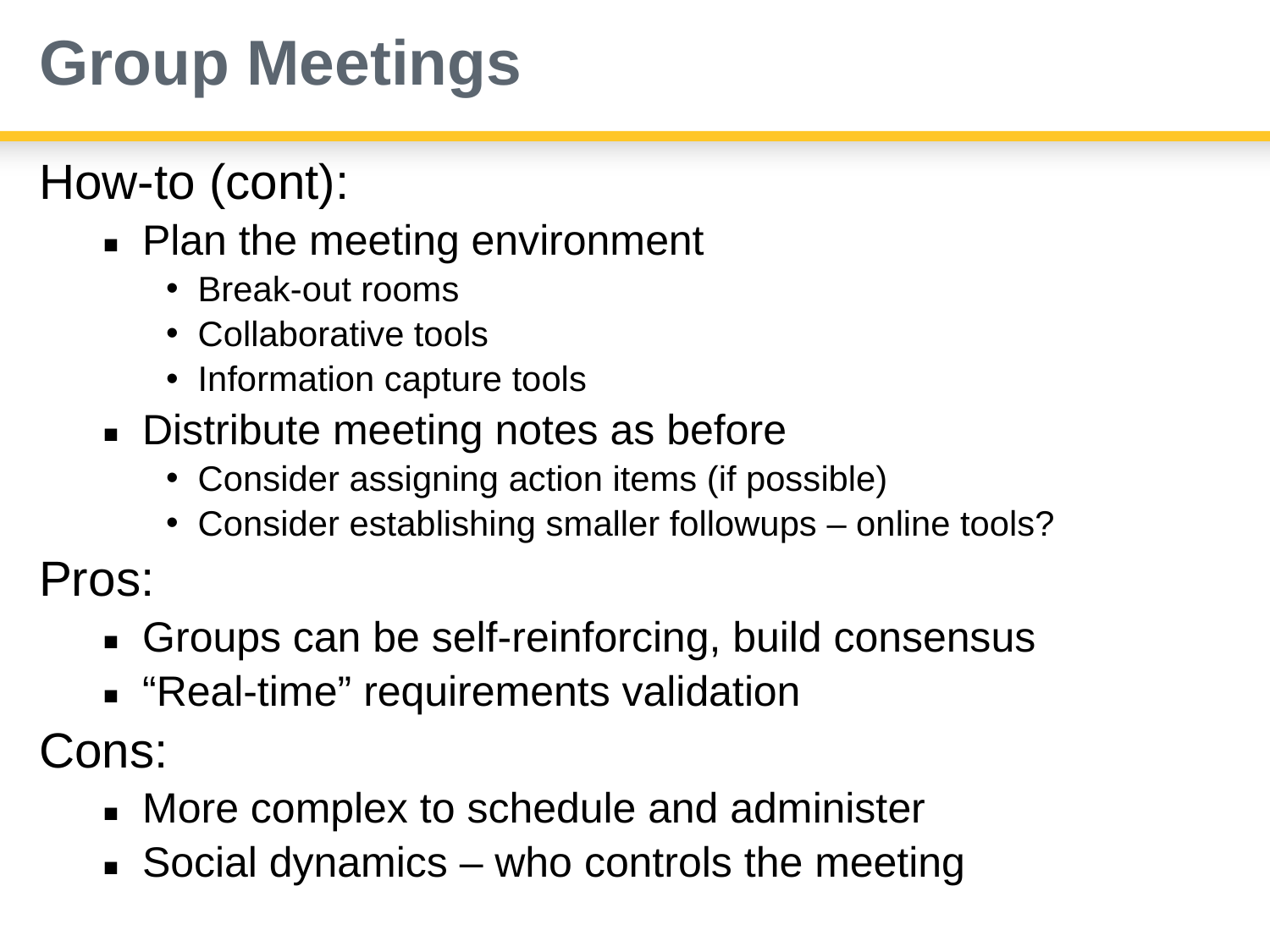

# Group Meetings
How-to (cont):
Plan the meeting environment
Break-out rooms
Collaborative tools
Information capture tools
Distribute meeting notes as before
Consider assigning action items (if possible)
Consider establishing smaller followups – online tools?
Pros:
Groups can be self-reinforcing, build consensus
“Real-time” requirements validation
Cons:
More complex to schedule and administer
Social dynamics – who controls the meeting